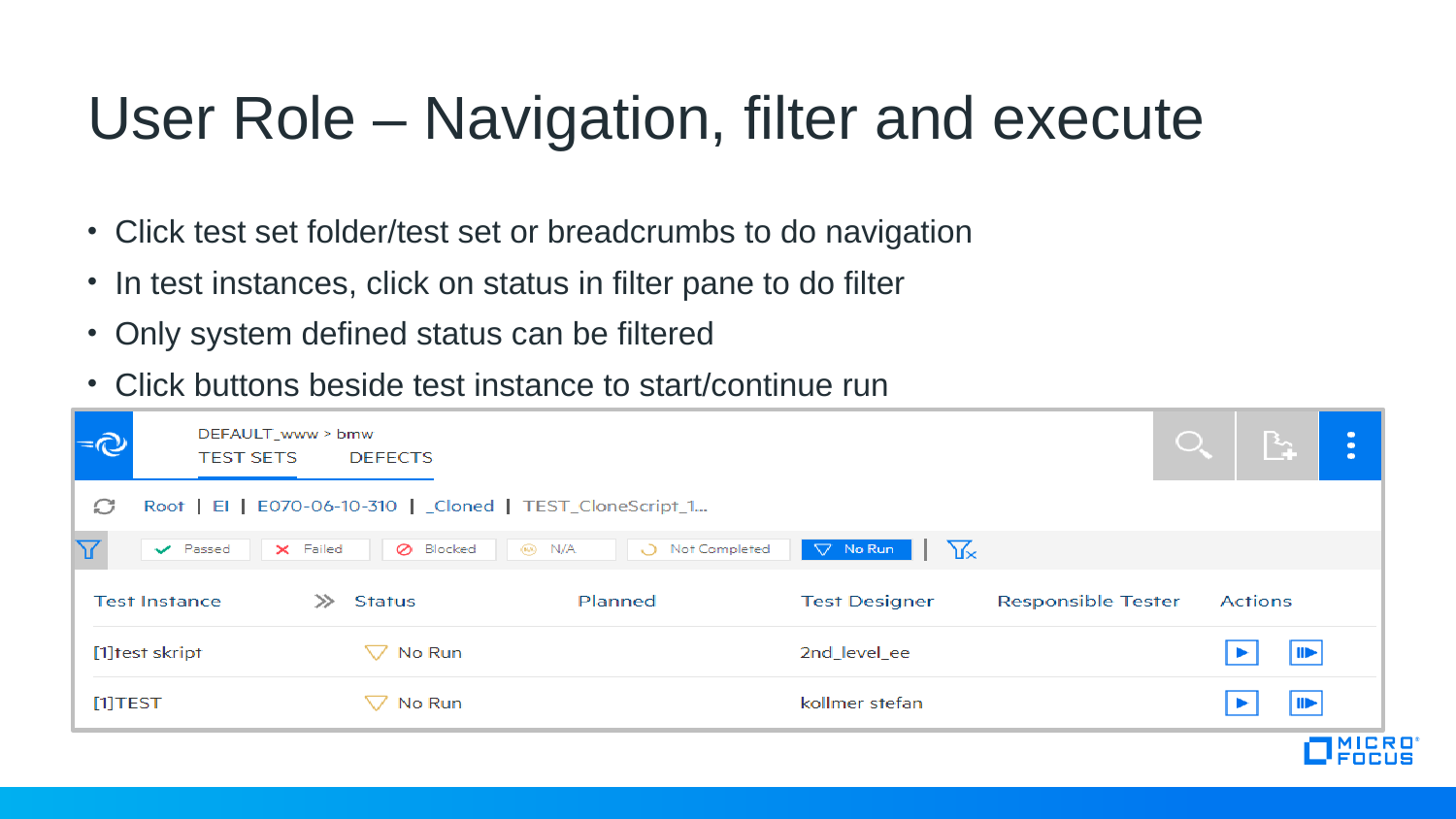

# User Role – Navigation, filter and execute
Click test set folder/test set or breadcrumbs to do navigation
In test instances, click on status in filter pane to do filter
Only system defined status can be filtered
Click buttons beside test instance to start/continue run